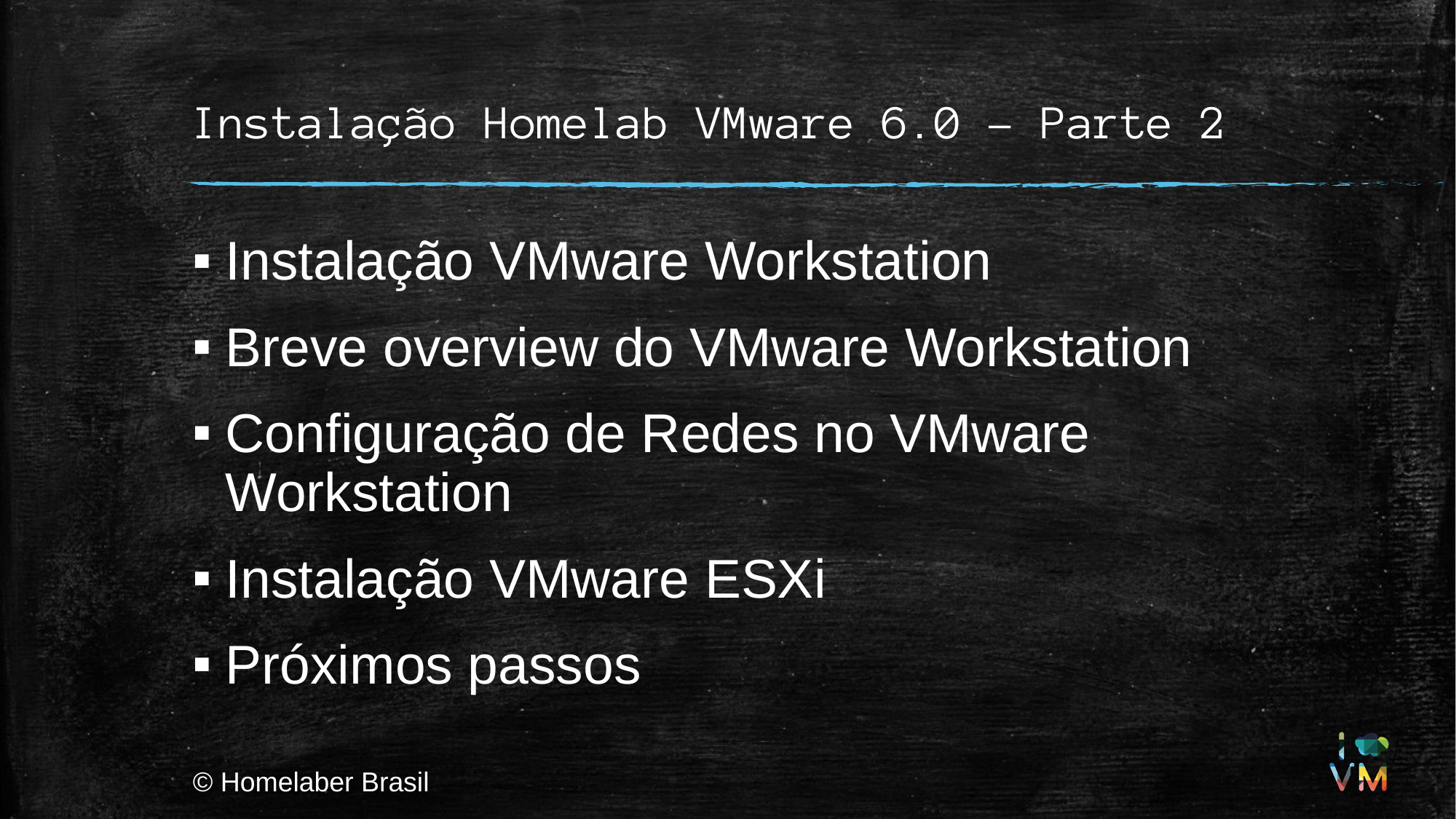

# Instalação Homelab VMware 6.0 – Parte 2
Instalação VMware Workstation
Breve overview do VMware Workstation
Configuração de Redes no VMware Workstation
Instalação VMware ESXi
Próximos passos

© Homelaber Brasil